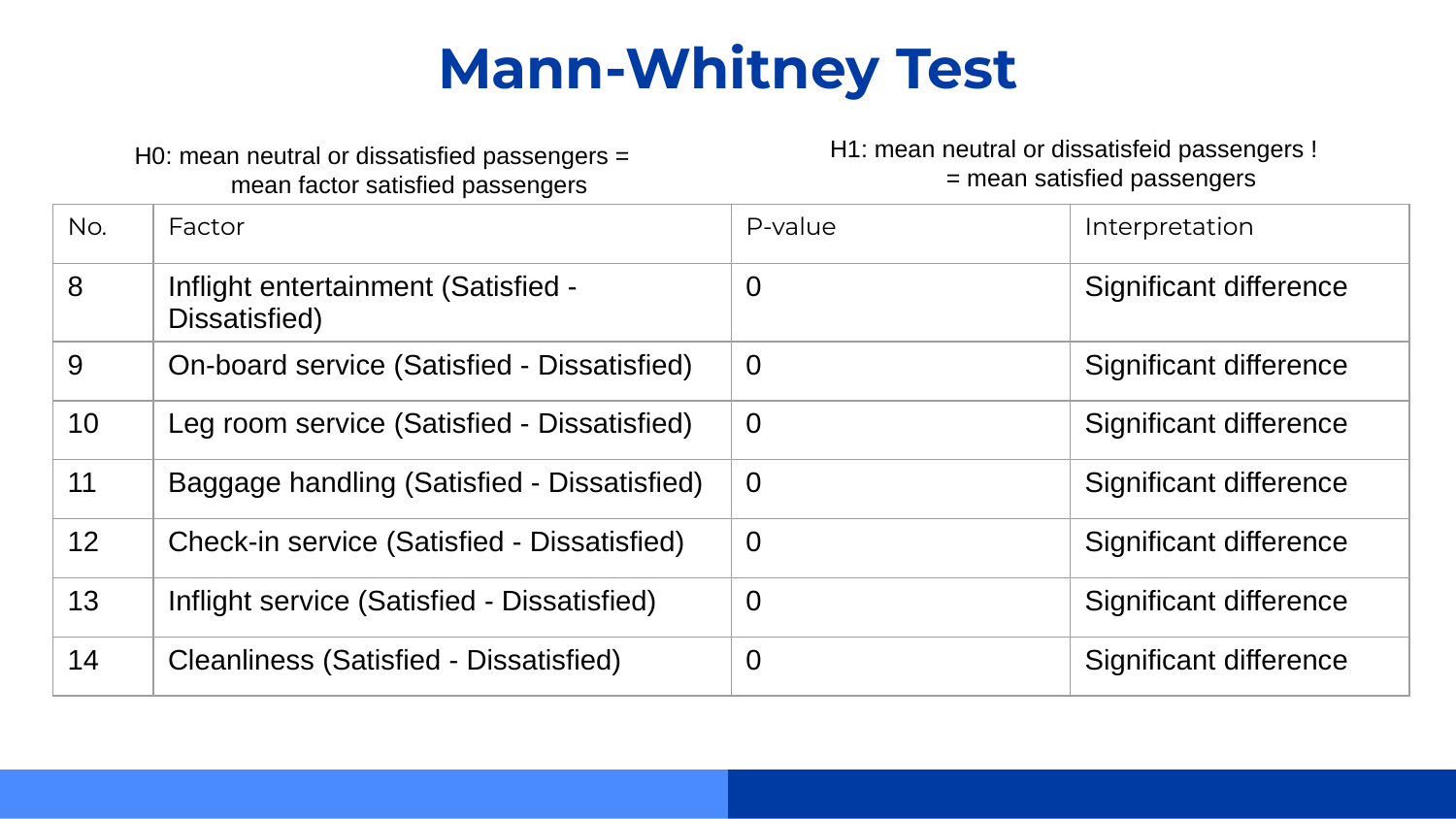

# Mann-Whitney Test
H1: mean neutral or dissatisfeid passengers != mean satisfied passengers

H0: mean neutral or dissatisfied passengers = mean factor satisfied passengers

| No. | Factor | P-value | Interpretation |
| --- | --- | --- | --- |
| 8 | Inflight entertainment (Satisfied - Dissatisfied) | 0 | Significant difference |
| 9 | On-board service (Satisfied - Dissatisfied) | 0 | Significant difference |
| 10 | Leg room service (Satisfied - Dissatisfied) | 0 | Significant difference |
| 11 | Baggage handling (Satisfied - Dissatisfied) | 0 | Significant difference |
| 12 | Check-in service (Satisfied - Dissatisfied) | 0 | Significant difference |
| 13 | Inflight service (Satisfied - Dissatisfied) | 0 | Significant difference |
| 14 | Cleanliness (Satisfied - Dissatisfied) | 0 | Significant difference |